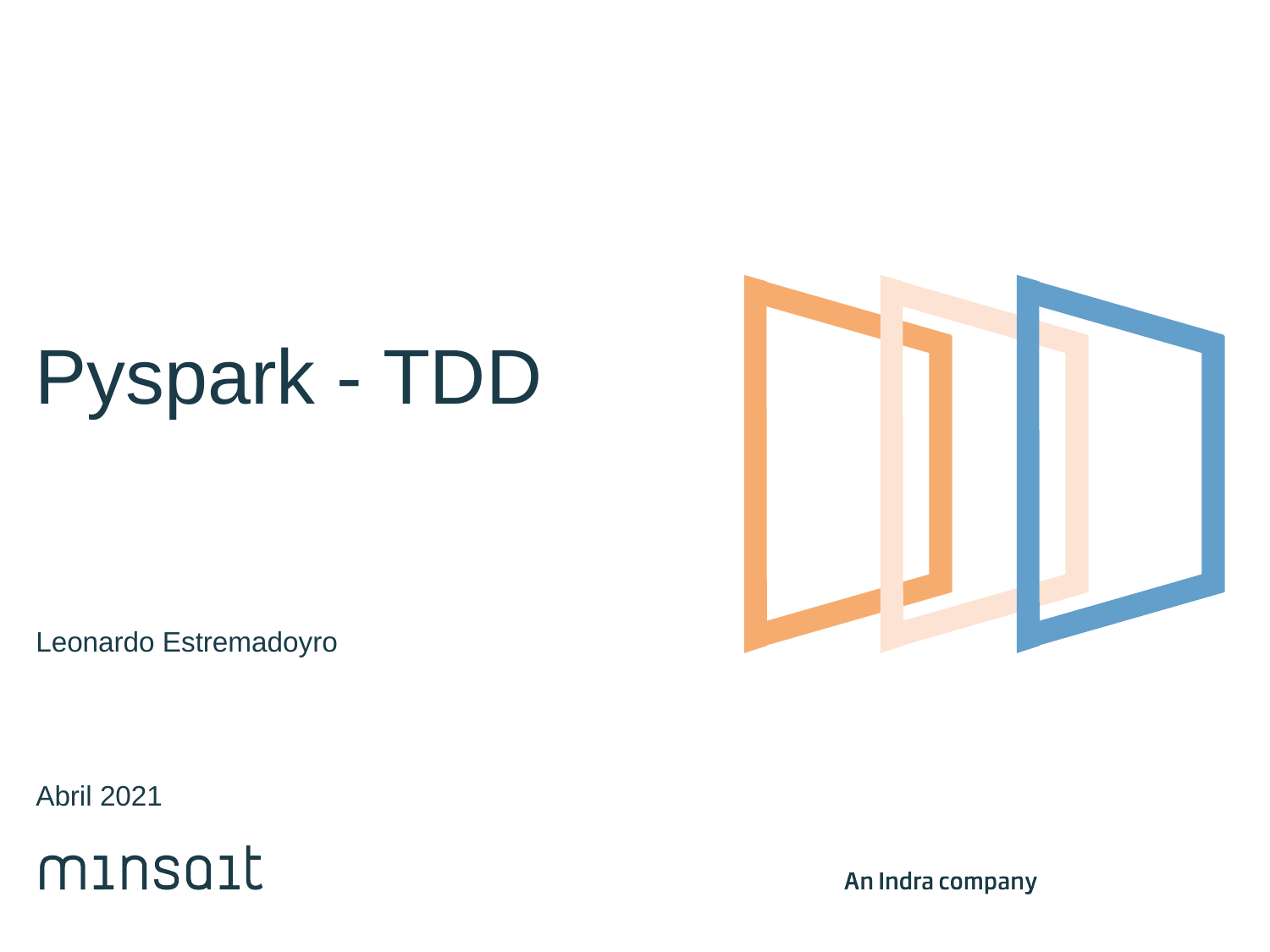

# Pyspark - TDD
Leonardo Estremadoyro
Abril 2021